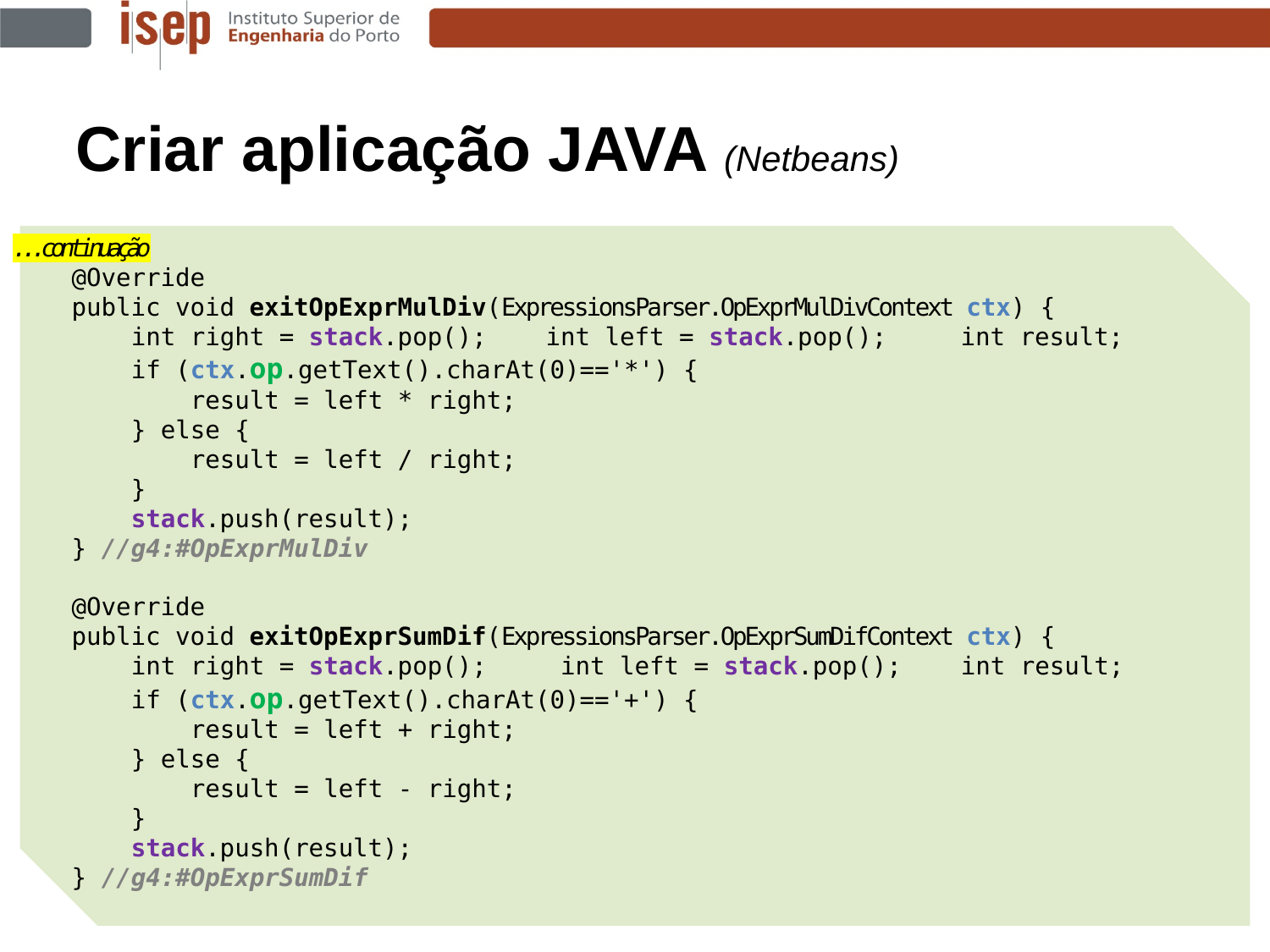

Criar aplicação JAVA (Netbeans)
...continuação
    @Override
    public void exitOpExprMulDiv(ExpressionsParser.OpExprMulDivContext ctx) {
        int right = stack.pop();    int left = stack.pop();     int result;
        if (ctx.op.getText().charAt(0)=='*') {
            result = left * right;
        } else {
            result = left / right;
        }
        stack.push(result);
    } //g4:#OpExprMulDiv

    @Override
    public void exitOpExprSumDif(ExpressionsParser.OpExprSumDifContext ctx) {
        int right = stack.pop();     int left = stack.pop();    int result;
        if (ctx.op.getText().charAt(0)=='+') {
            result = left + right;
        } else {
            result = left - right;
        }
        stack.push(result);
    } //g4:#OpExprSumDif